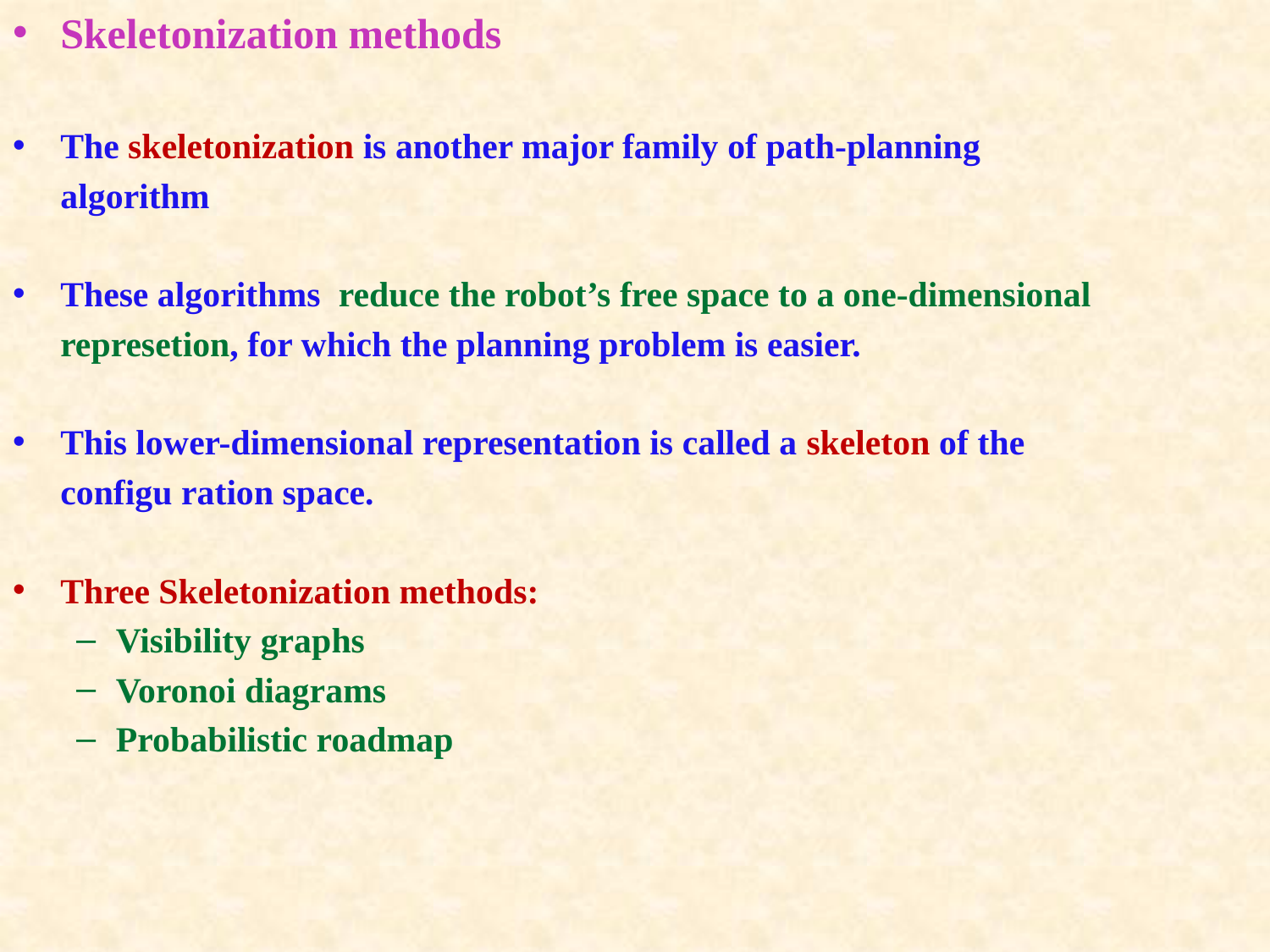

Skeletonization methods

The skeletonization is another major family of path-planning
	algorithm

These algorithms  reduce the robot’s free space to a one-dimensional
	represetion, for which the planning problem is easier.

This lower-dimensional representation is called a skeleton of the
	configu ration space.

Three Skeletonization methods:
Visibility graphs
Voronoi diagrams
Probabilistic roadmap